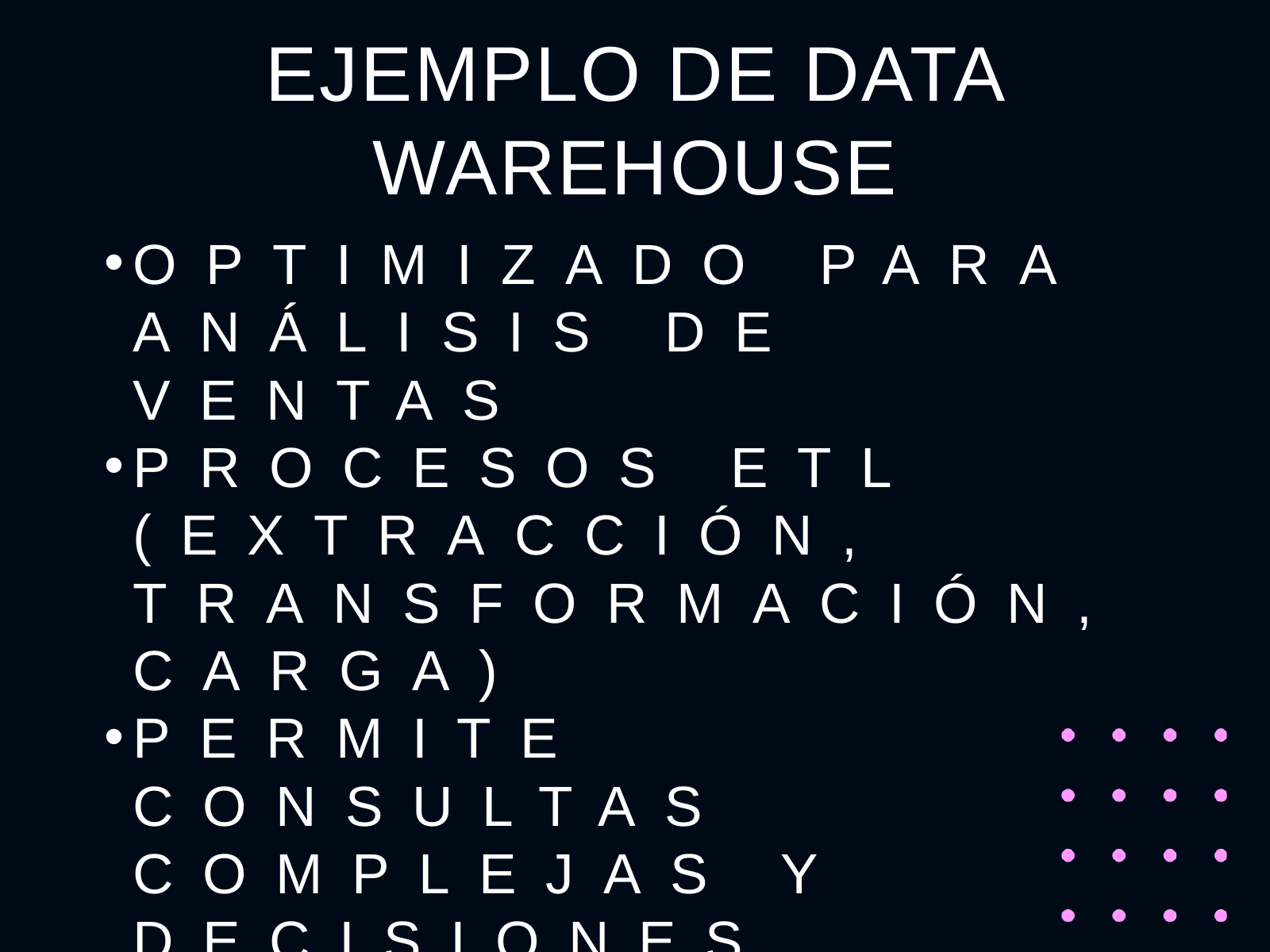

EJEMPLO DE DATA WAREHOUSE
OPTIMIZADO PARA ANÁLISIS DE VENTAS
PROCESOS ETL (EXTRACCIÓN, TRANSFORMACIÓN, CARGA)
PERMITE CONSULTAS COMPLEJAS Y DECISIONES ESTRATÉGICAS